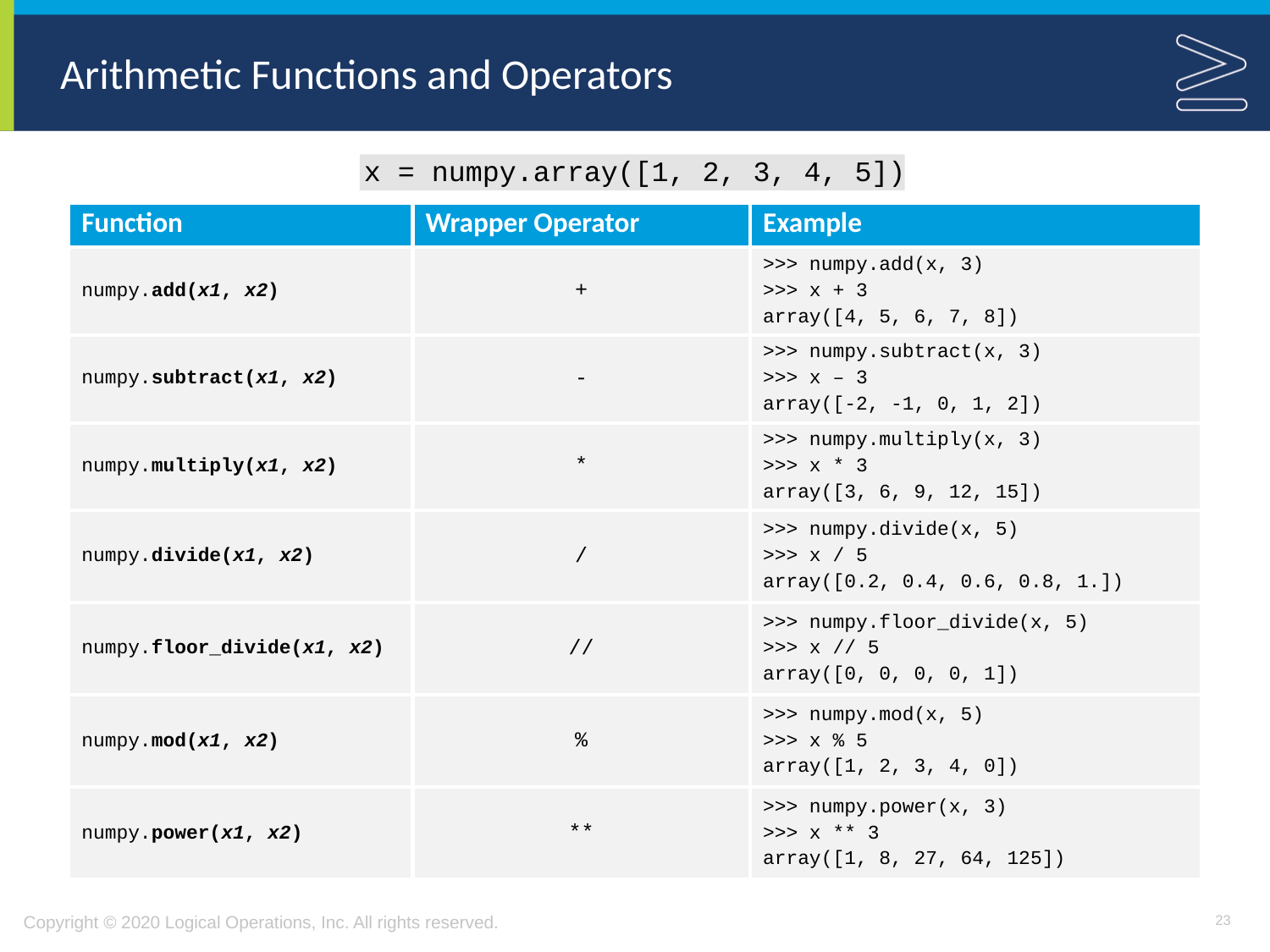

# Arithmetic Functions and Operators
x = numpy.array([1, 2, 3, 4, 5])

| Function | Wrapper Operator | Example |
| --- | --- | --- |
| numpy.add(x1, x2) | + | >>> numpy.add(x, 3) >>> x + 3 array([4, 5, 6, 7, 8]) |
| numpy.subtract(x1, x2) | - | >>> numpy.subtract(x, 3) >>> x – 3 array([-2, -1, 0, 1, 2]) |
| numpy.multiply(x1, x2) | \* | >>> numpy.multiply(x, 3) >>> x \* 3 array([3, 6, 9, 12, 15]) |
| numpy.divide(x1, x2) | / | >>> numpy.divide(x, 5) >>> x / 5 array([0.2, 0.4, 0.6, 0.8, 1.]) |
| numpy.floor\_divide(x1, x2) | // | >>> numpy.floor\_divide(x, 5) >>> x // 5 array([0, 0, 0, 0, 1]) |
| numpy.mod(x1, x2) | % | >>> numpy.mod(x, 5) >>> x % 5 array([1, 2, 3, 4, 0]) |
| numpy.power(x1, x2) | \*\* | >>> numpy.power(x, 3) >>> x \*\* 3 array([1, 8, 27, 64, 125]) |
23